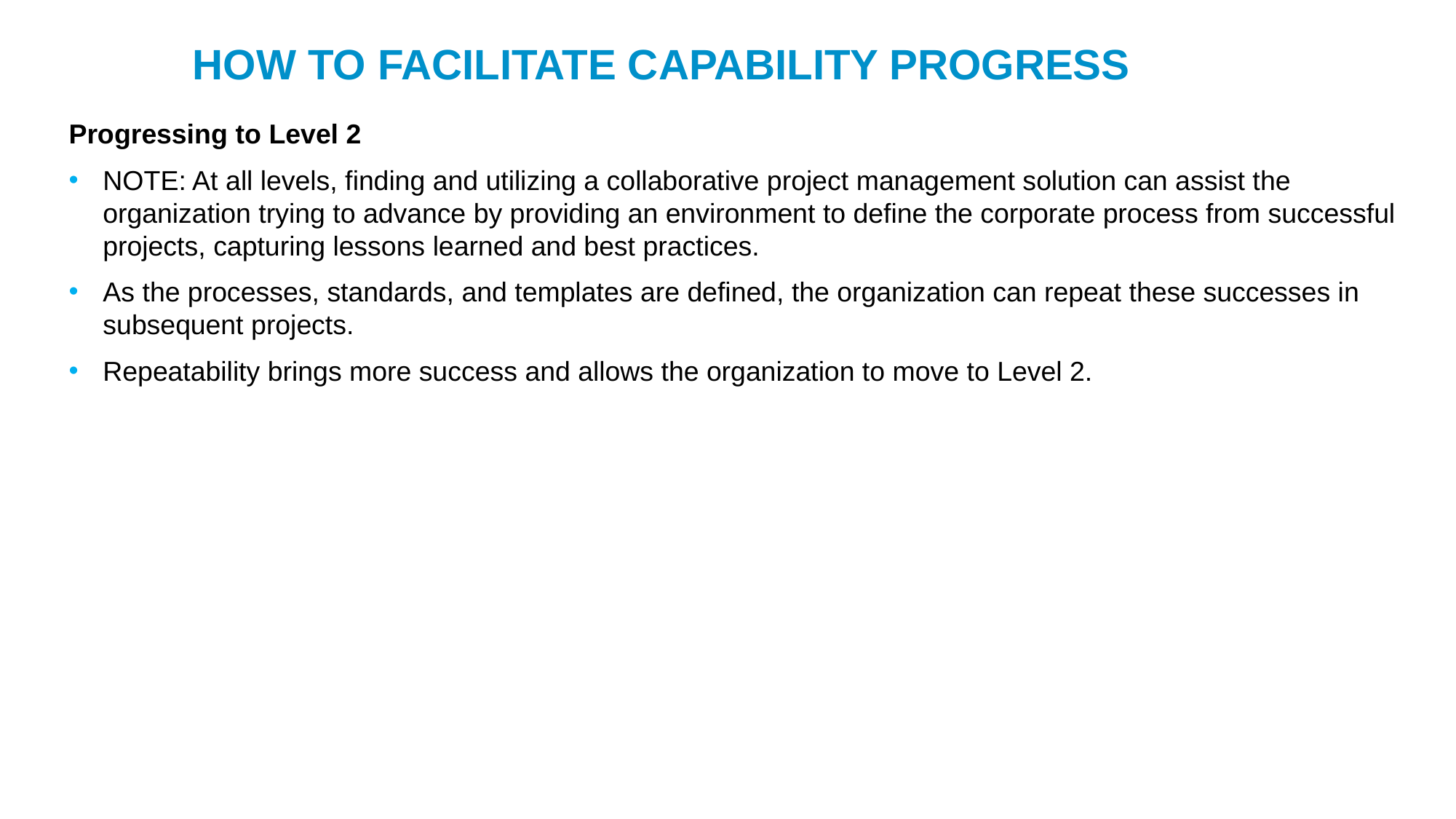

HOW TO FACILITATE CAPABILITY PROGRESS
Progressing to Level 2
NOTE: At all levels, finding and utilizing a collaborative project management solution can assist the organization trying to advance by providing an environment to define the corporate process from successful projects, capturing lessons learned and best practices.
As the processes, standards, and templates are defined, the organization can repeat these successes in subsequent projects.
Repeatability brings more success and allows the organization to move to Level 2.